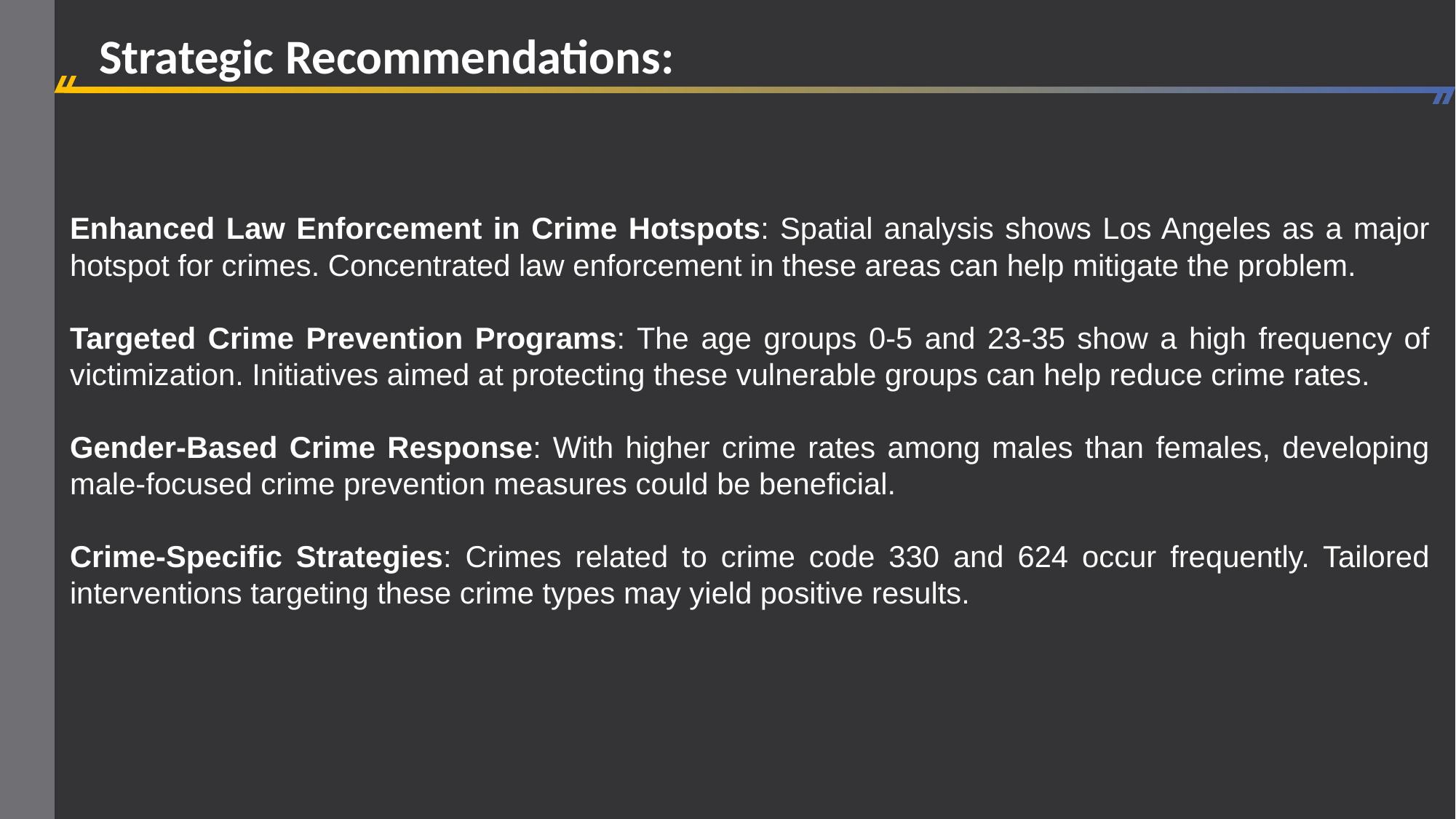

Strategic Recommendations:

Enhanced Law Enforcement in Crime Hotspots: Spatial analysis shows Los Angeles as a major hotspot for crimes. Concentrated law enforcement in these areas can help mitigate the problem.

Targeted Crime Prevention Programs: The age groups 0-5 and 23-35 show a high frequency of victimization. Initiatives aimed at protecting these vulnerable groups can help reduce crime rates.

Gender-Based Crime Response: With higher crime rates among males than females, developing male-focused crime prevention measures could be beneficial.

Crime-Specific Strategies: Crimes related to crime code 330 and 624 occur frequently. Tailored interventions targeting these crime types may yield positive results.